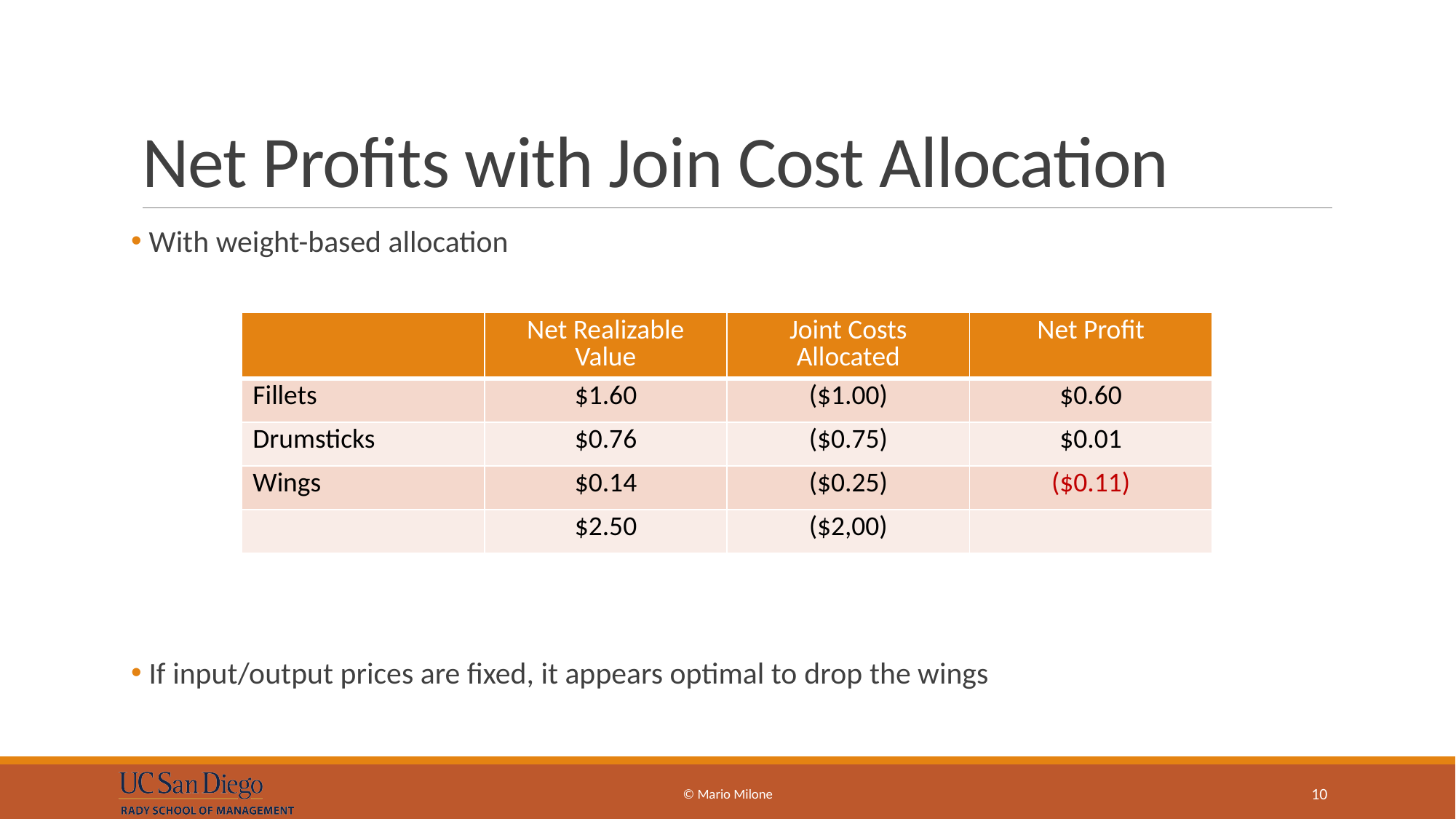

# Net Profits with Join Cost Allocation
 With weight-based allocation

 If input/output prices are fixed, it appears optimal to drop the wings
|  | Net Realizable Value | Joint Costs Allocated | Net Profit |
| --- | --- | --- | --- |
| Fillets | $1.60 | ($1.00) | $0.60 |
| Drumsticks | $0.76 | ($0.75) | $0.01 |
| Wings | $0.14 | ($0.25) | ($0.11) |
|  | $2.50 | ($2,00) |  |
© Mario Milone
10